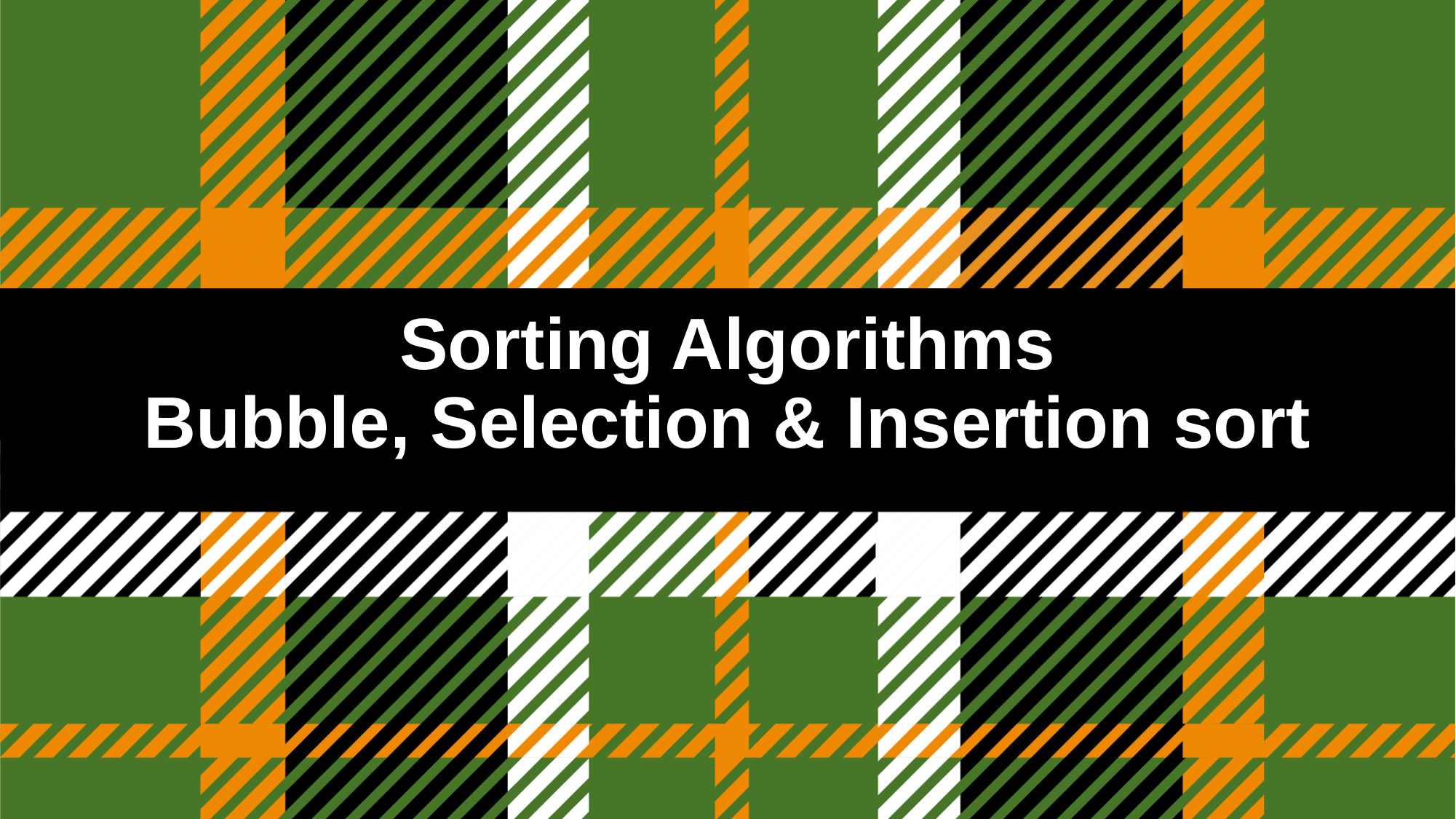

# Sorting Algorithms Bubble, Selection & Insertion sort